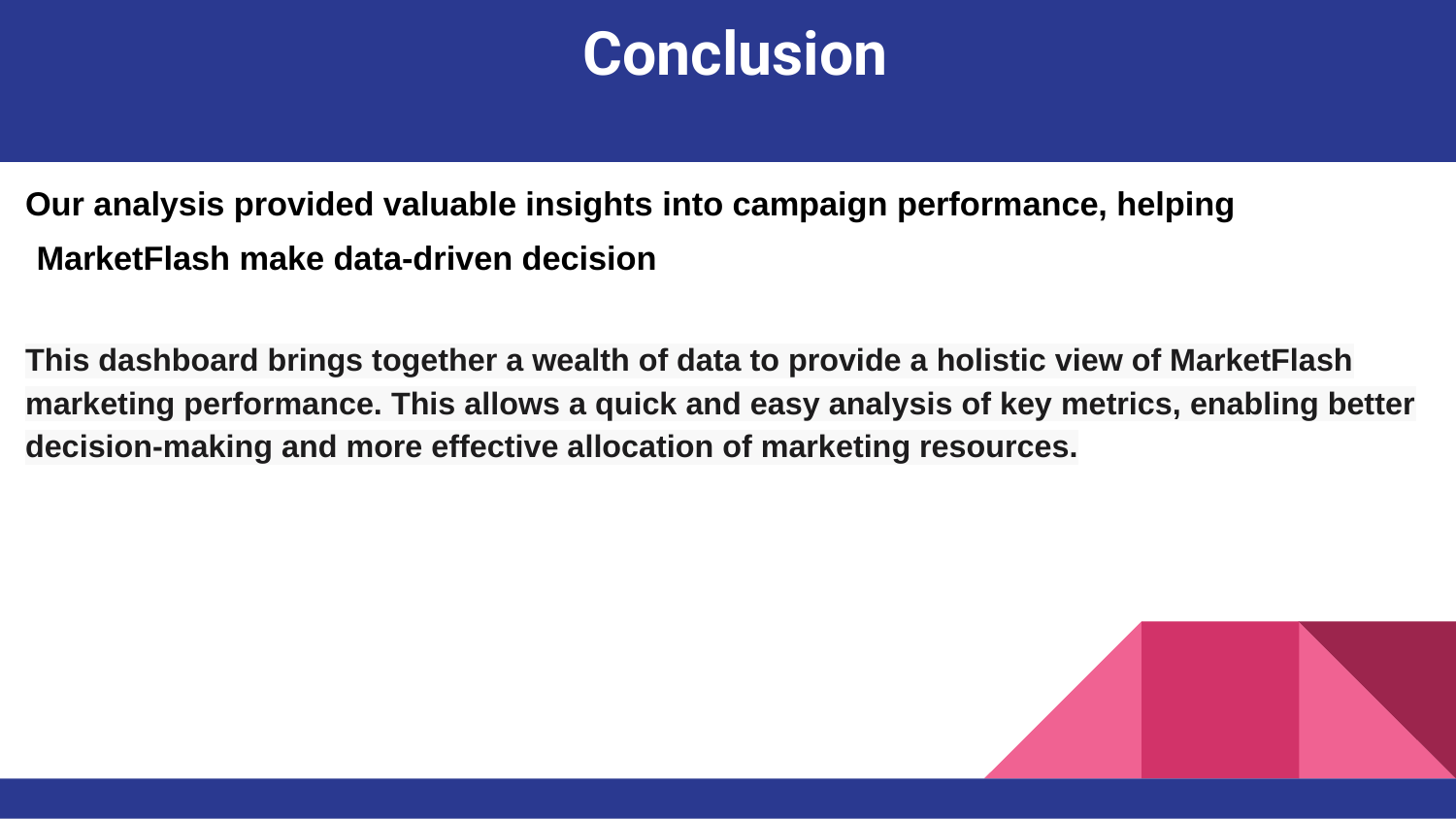

# Conclusion
Our analysis provided valuable insights into campaign performance, helping
 MarketFlash make data-driven decision

This dashboard brings together a wealth of data to provide a holistic view of MarketFlash marketing performance. This allows a quick and easy analysis of key metrics, enabling better decision-making and more effective allocation of marketing resources.